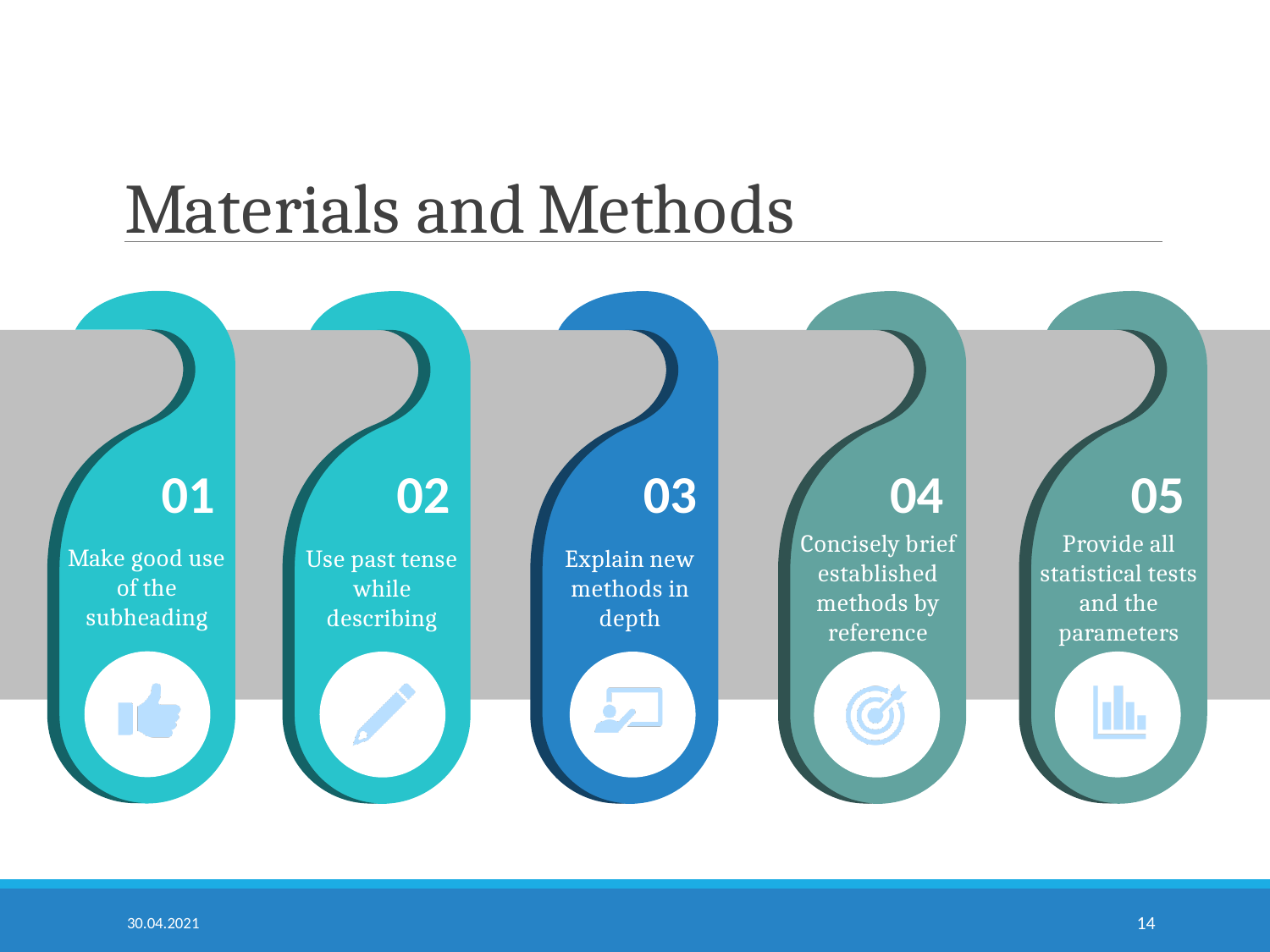

# Materials and Methods
Make good use of the subheading
Provide all statistical tests and the parameters
Use past tense while describing
Explain new methods in depth
Concisely brief established methods by reference

01
05
02
03
04

30.04.2021
14